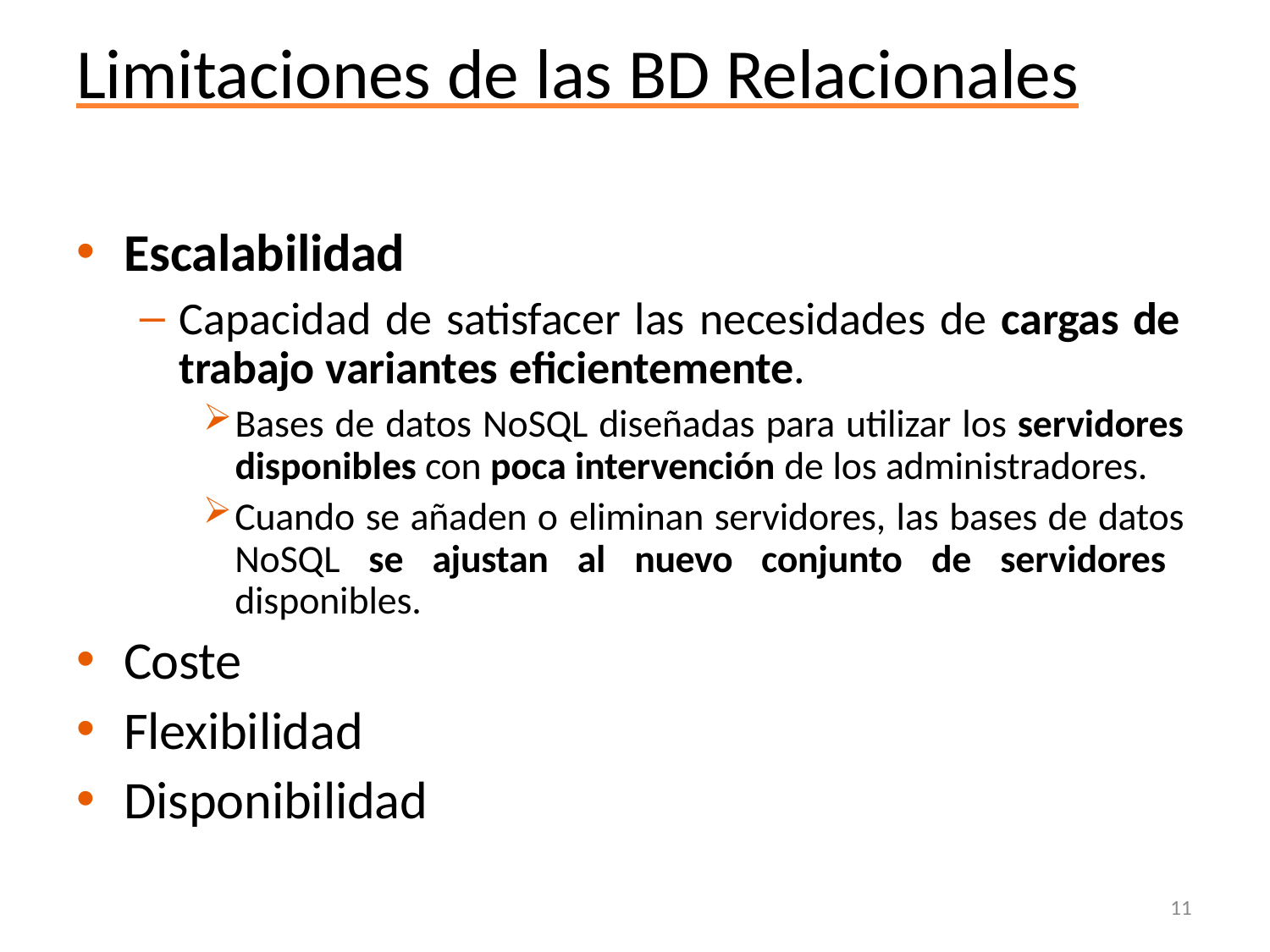

# Limitaciones de las BD Relacionales
Escalabilidad
Capacidad de satisfacer las necesidades de cargas de  trabajo variantes eficientemente.
Bases de datos NoSQL diseñadas para utilizar los servidores  disponibles con poca intervención de los administradores.
Cuando se añaden o eliminan servidores, las bases de datos  NoSQL se ajustan al nuevo conjunto de servidores  disponibles.
Coste
Flexibilidad
Disponibilidad

11